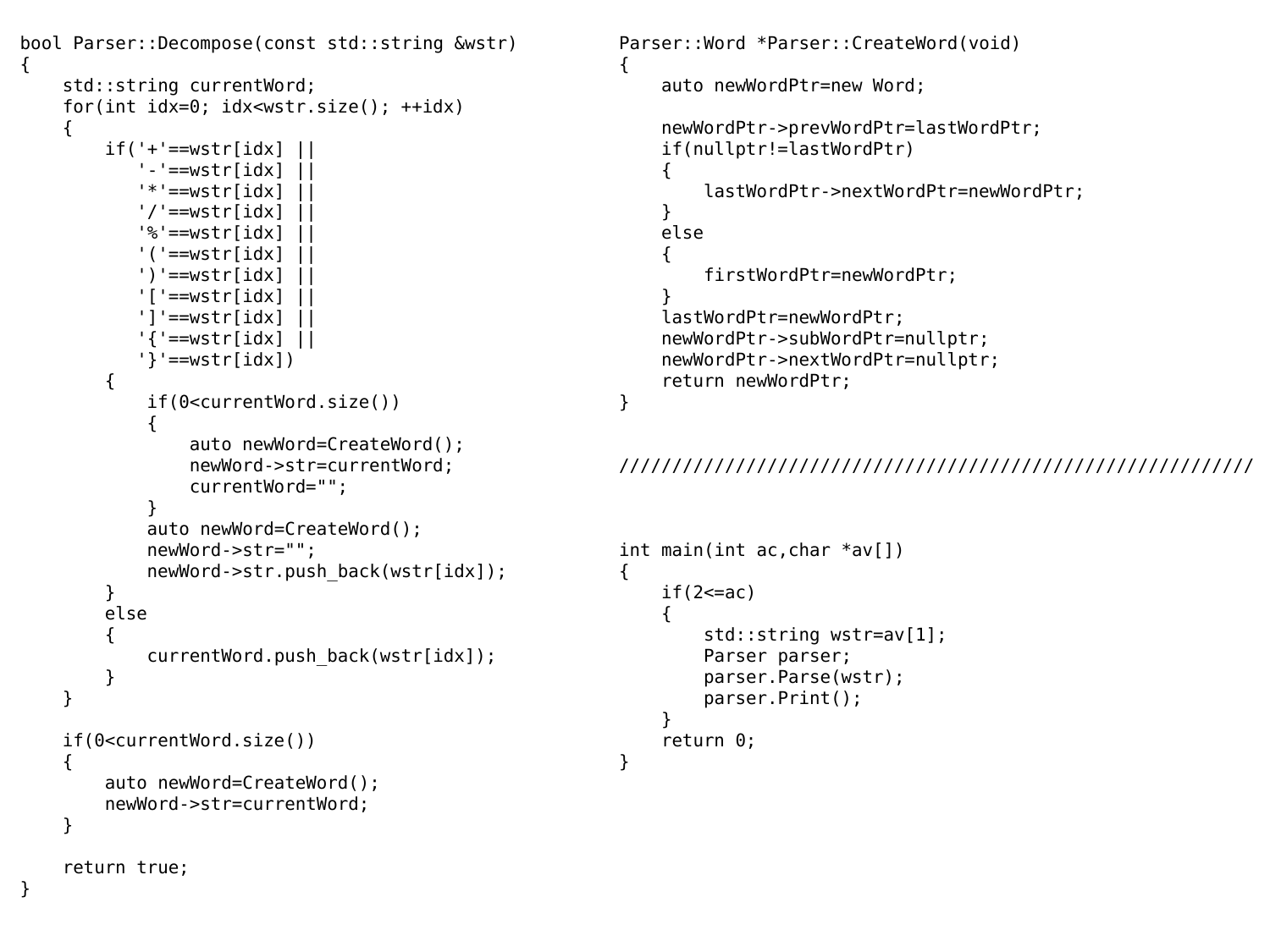

bool Parser::Decompose(const std::string &wstr)
{
    std::string currentWord;
    for(int idx=0; idx<wstr.size(); ++idx)
    {
        if('+'==wstr[idx] ||
           '-'==wstr[idx] ||
           '*'==wstr[idx] ||
           '/'==wstr[idx] ||
           '%'==wstr[idx] ||
           '('==wstr[idx] ||
           ')'==wstr[idx] ||
           '['==wstr[idx] ||
           ']'==wstr[idx] ||
           '{'==wstr[idx] ||
           '}'==wstr[idx])
        {
            if(0<currentWord.size())
            {
                auto newWord=CreateWord();
                newWord->str=currentWord;
                currentWord="";
            }
            auto newWord=CreateWord();
            newWord->str="";
            newWord->str.push_back(wstr[idx]);
        }
        else
        {
            currentWord.push_back(wstr[idx]);
        }
    }

    if(0<currentWord.size())
    {
        auto newWord=CreateWord();
        newWord->str=currentWord;
    }

    return true;
}

Parser::Word *Parser::CreateWord(void)
{
    auto newWordPtr=new Word;

    newWordPtr->prevWordPtr=lastWordPtr;
    if(nullptr!=lastWordPtr)
    {
        lastWordPtr->nextWordPtr=newWordPtr;
    }
    else
    {
        firstWordPtr=newWordPtr;
    }
    lastWordPtr=newWordPtr;
    newWordPtr->subWordPtr=nullptr;
    newWordPtr->nextWordPtr=nullptr;
    return newWordPtr;
}

////////////////////////////////////////////////////////////

int main(int ac,char *av[])
{
    if(2<=ac)
    {
        std::string wstr=av[1];
        Parser parser;
        parser.Parse(wstr);
        parser.Print();
    }
    return 0;
}